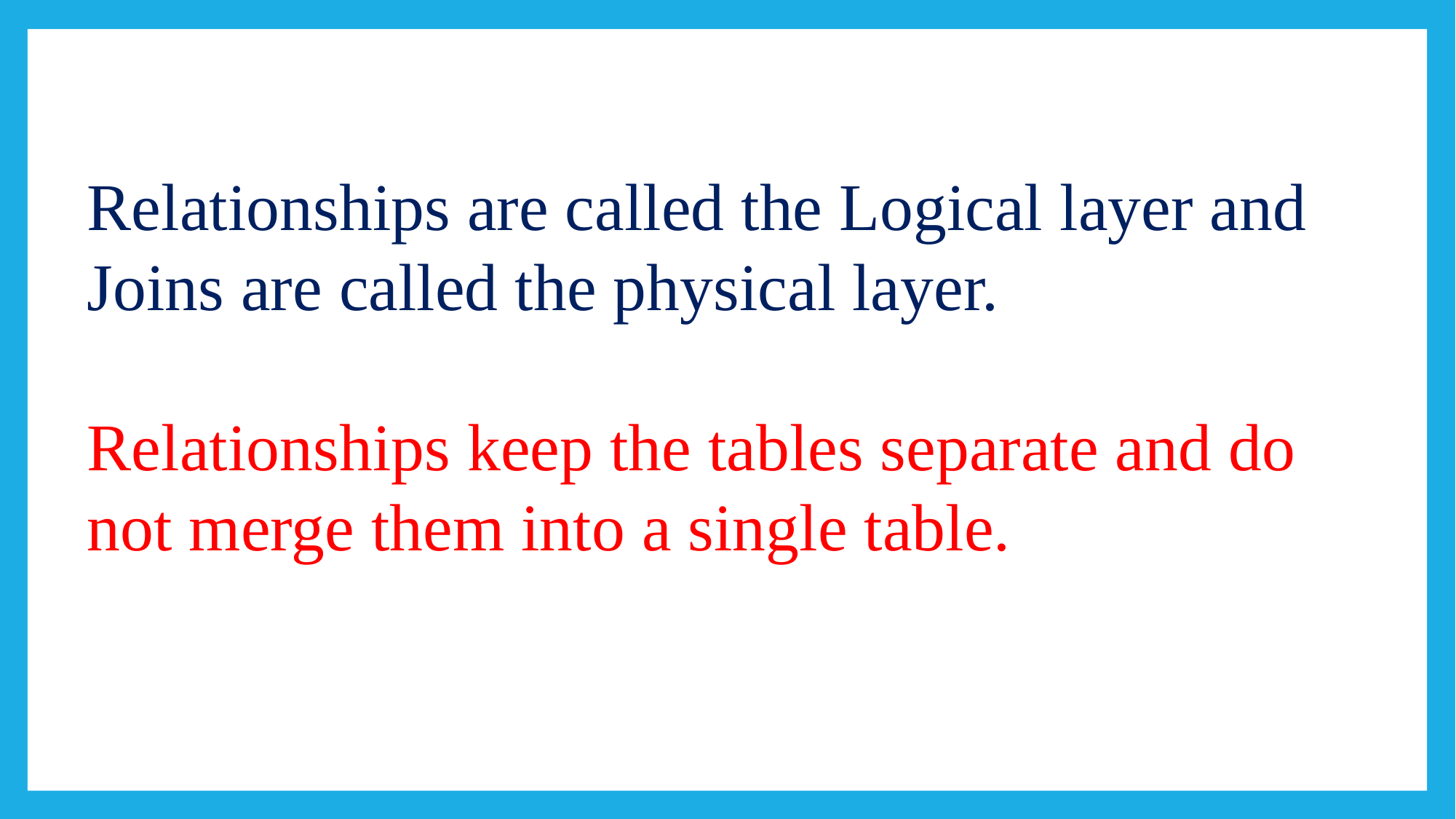

#
Relationships are called the Logical layer and Joins are called the physical layer.

Relationships keep the tables separate and do not merge them into a single table.